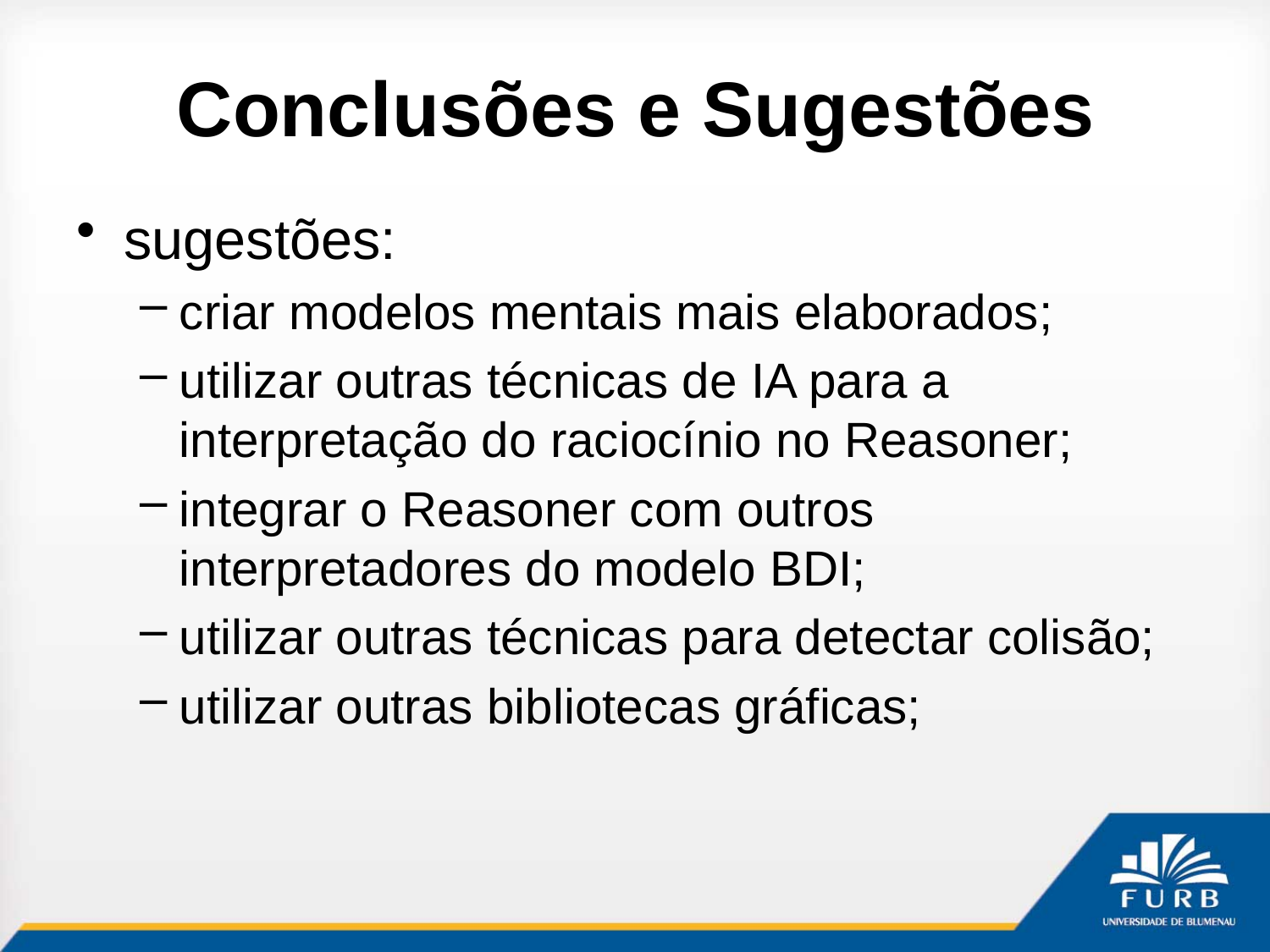

# Conclusões e Sugestões
sugestões:
criar modelos mentais mais elaborados;
utilizar outras técnicas de IA para a interpretação do raciocínio no Reasoner;
integrar o Reasoner com outros interpretadores do modelo BDI;
utilizar outras técnicas para detectar colisão;
utilizar outras bibliotecas gráficas;